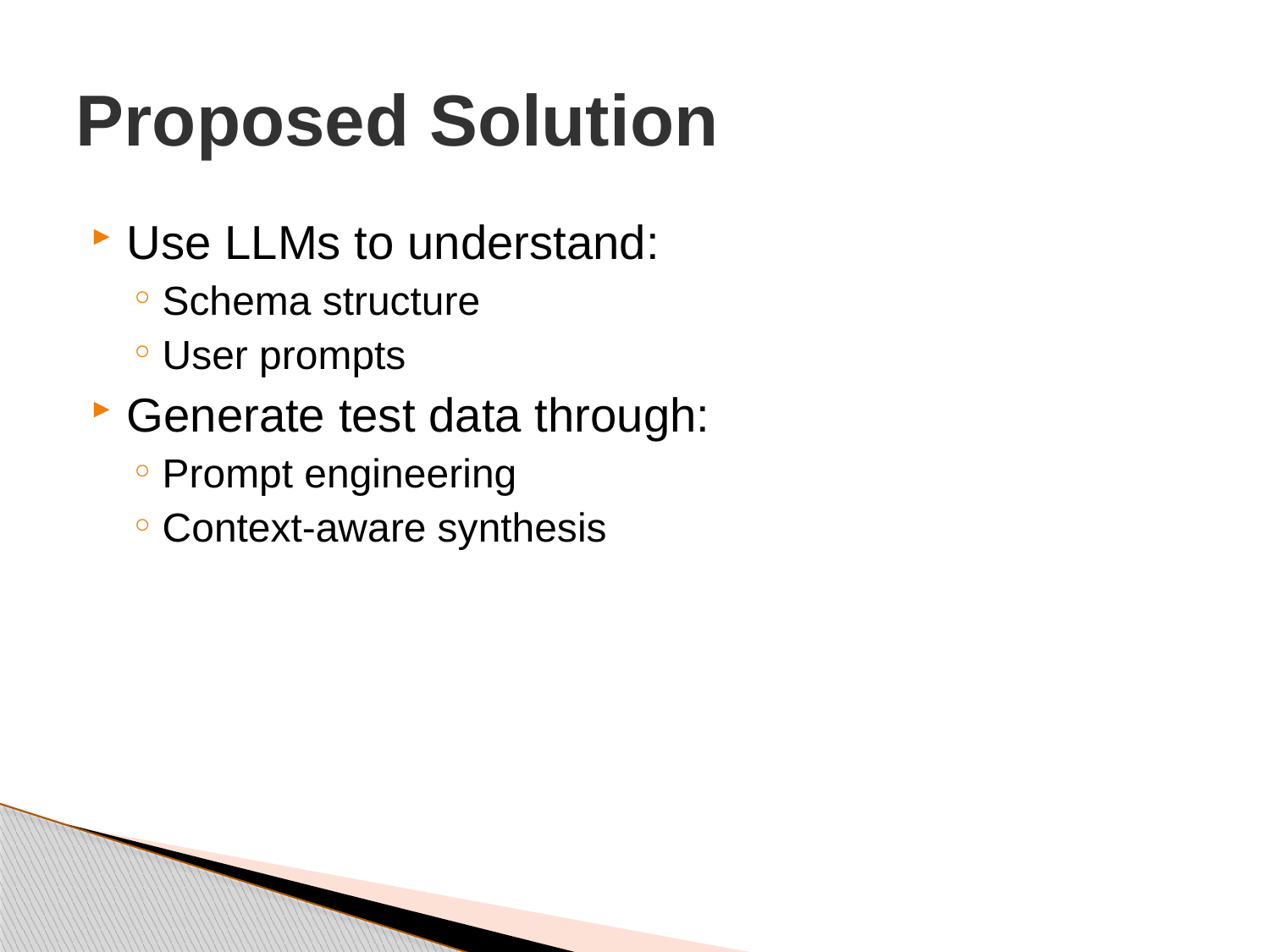

# Proposed Solution
Use LLMs to understand:
Schema structure
User prompts
Generate test data through:
Prompt engineering
Context-aware synthesis